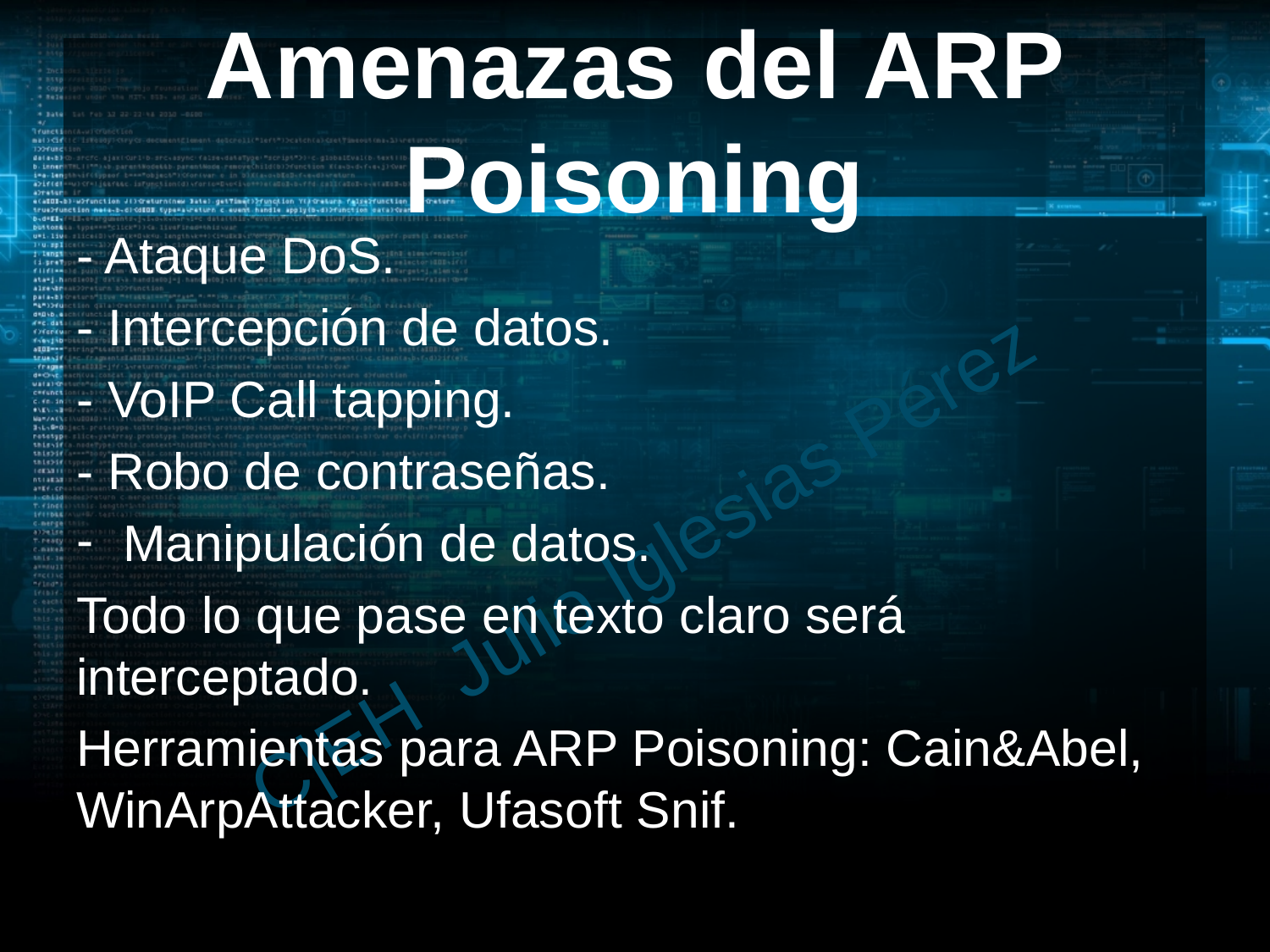

# Amenazas del ARP Poisoning
- Ataque DoS.
- Intercepción de datos.
- VoIP Call tapping.
- Robo de contraseñas.
Manipulación de datos.
Todo lo que pase en texto claro será interceptado.
Herramientas para ARP Poisoning: Cain&Abel, WinArpAttacker, Ufasoft Snif.
C|EH  Julio Iglesias Pérez